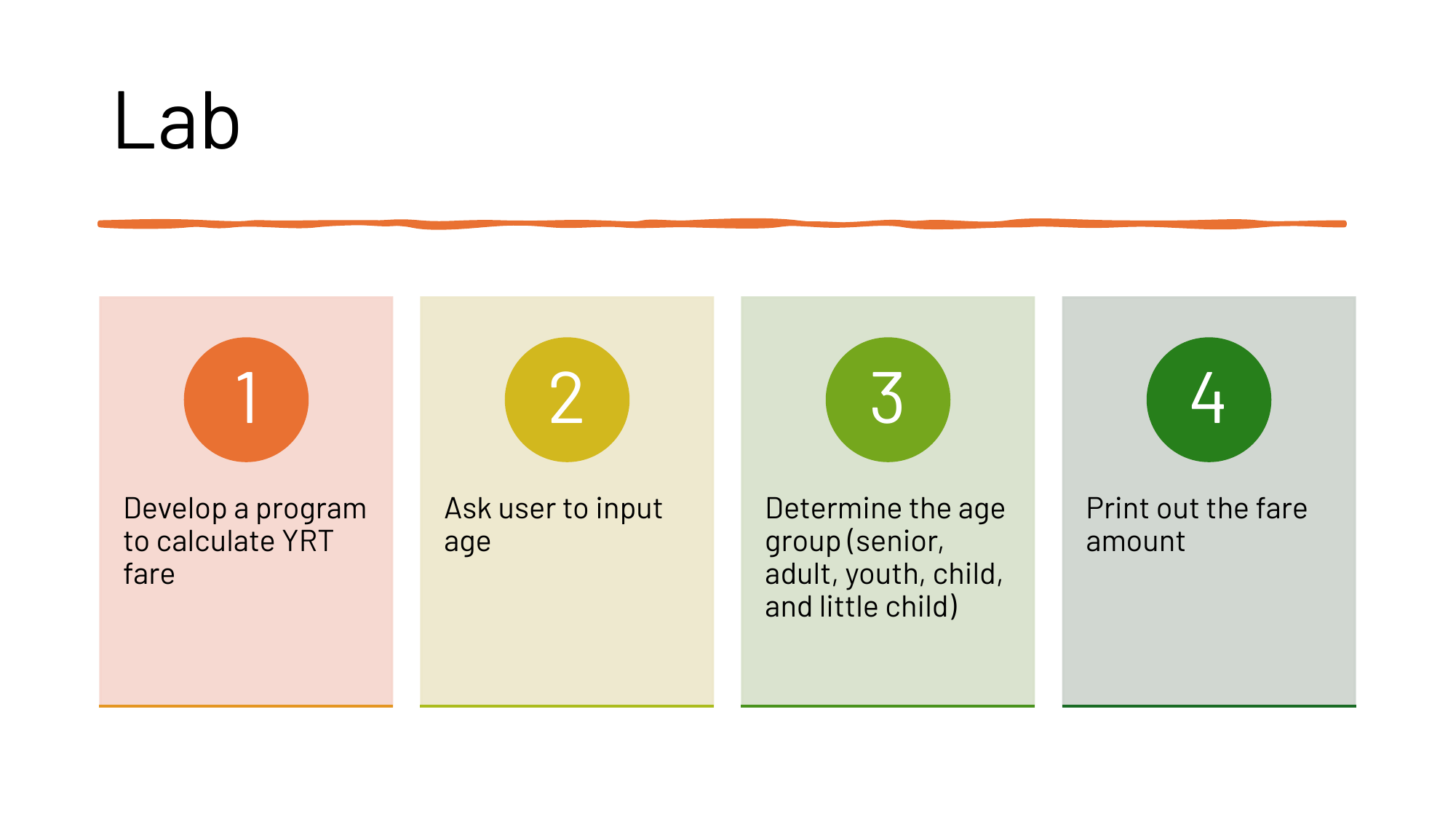

# Lab

Develop a program to calculate YRT fare
1
Ask user to input age
2
Determine the age group (senior, adult, youth, child, and little child)
3
Print out the fare amount
4